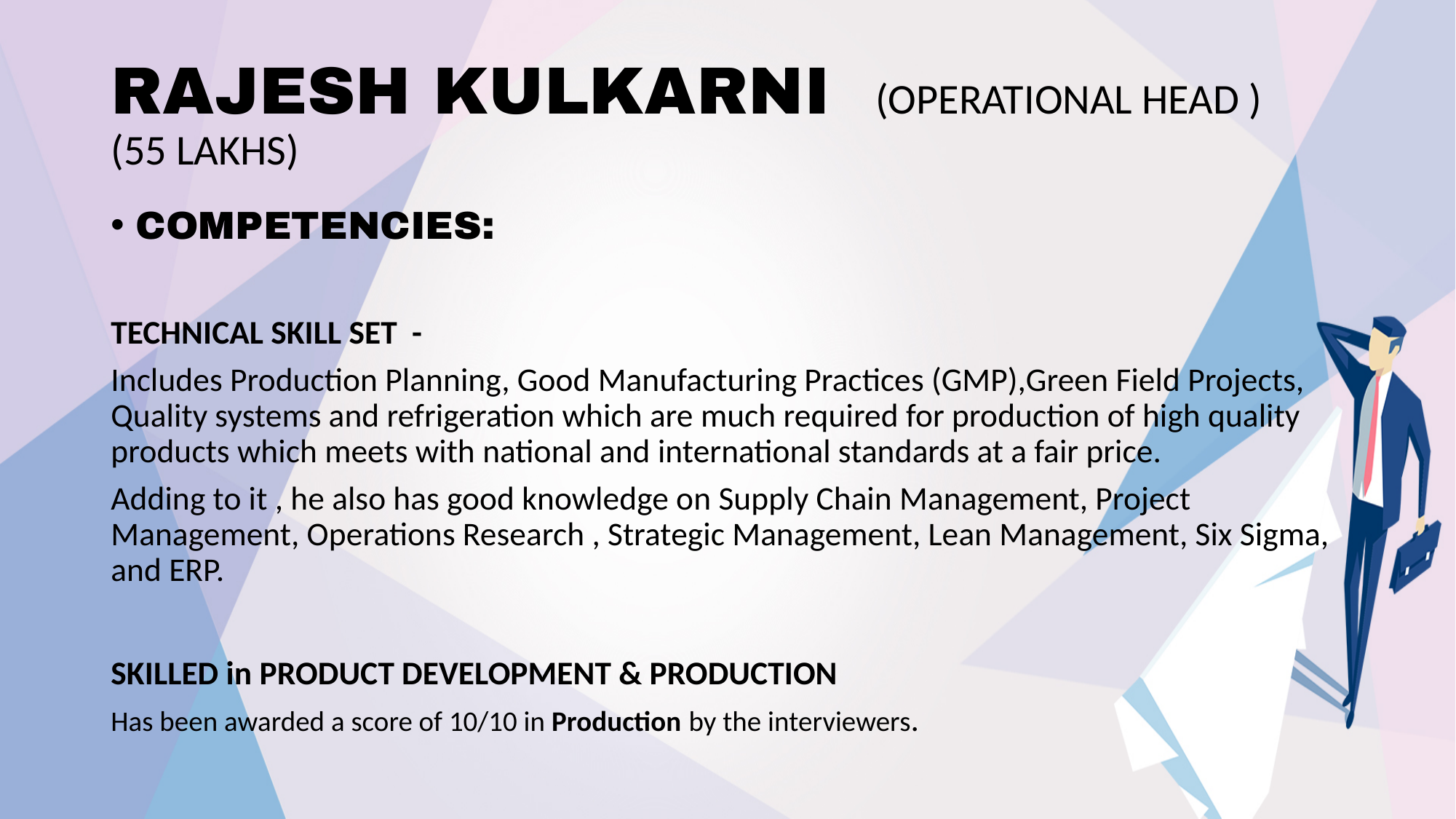

# RAJESH KULKARNI  (OPERATIONAL HEAD ) (55 LAKHS)
COMPETENCIES:

TECHNICAL SKILL SET  -
Includes Production Planning, Good Manufacturing Practices (GMP),Green Field Projects, Quality systems and refrigeration which are much required for production of high quality products which meets with national and international standards at a fair price.
Adding to it , he also has good knowledge on Supply Chain Management, Project Management, Operations Research , Strategic Management, Lean Management, Six Sigma, and ERP.

SKILLED in PRODUCT DEVELOPMENT & PRODUCTION
Has been awarded a score of 10/10 in Production by the interviewers.